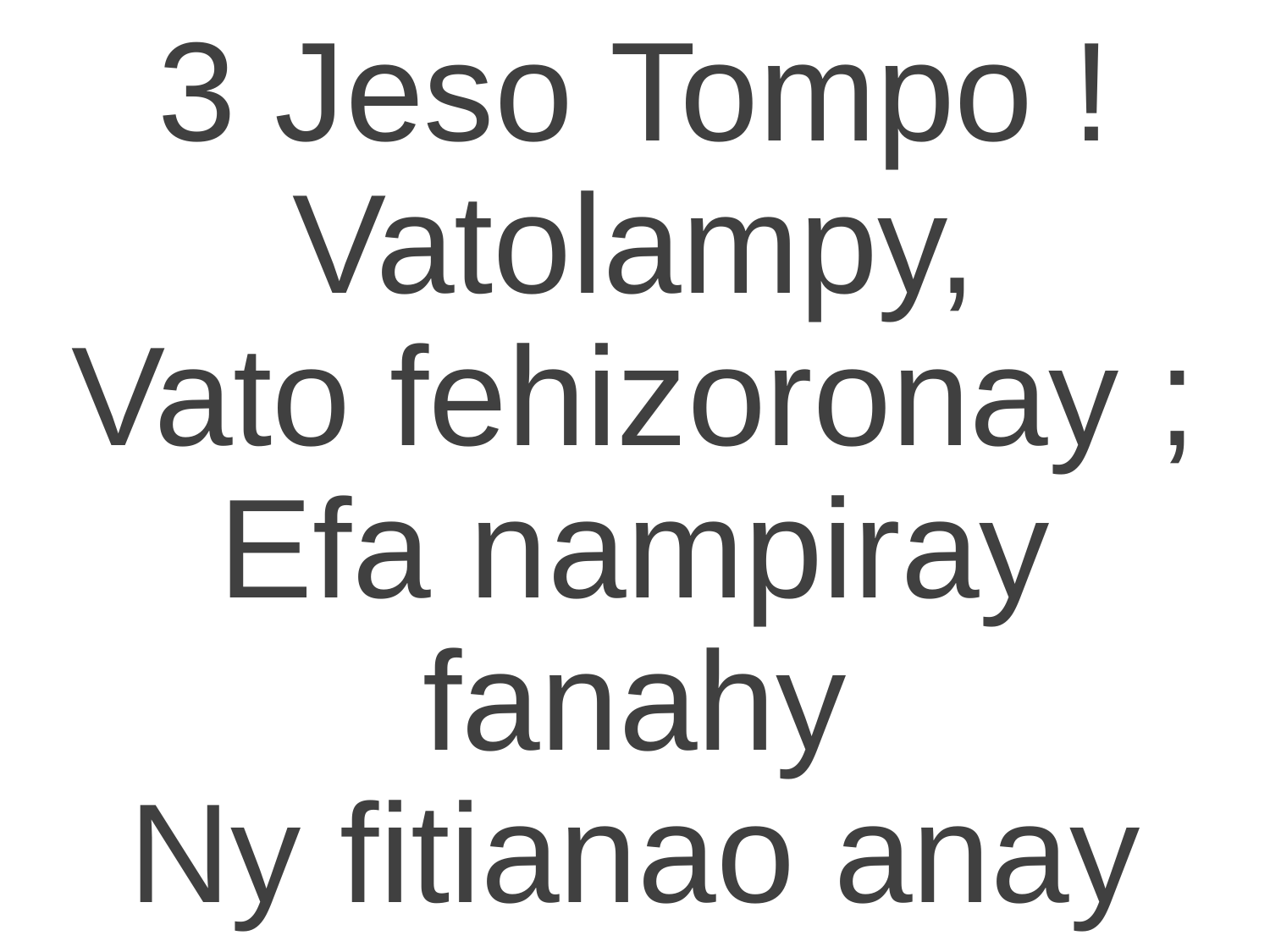

3 Jeso Tompo ! Vatolampy,
Vato fehizoronay ;
Efa nampiray fanahy
Ny fitianao anay